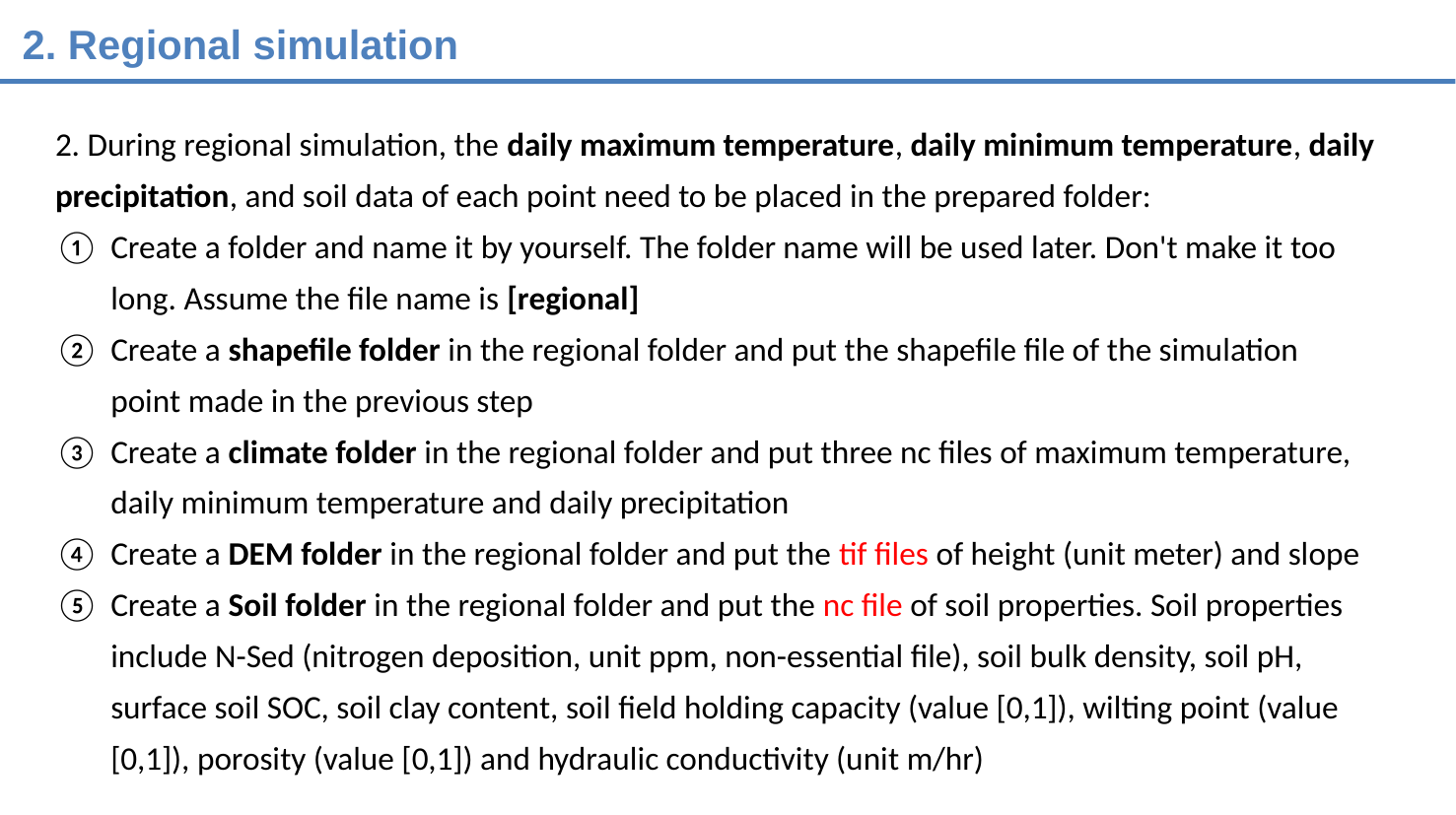

2. Regional simulation
2. During regional simulation, the daily maximum temperature, daily minimum temperature, daily precipitation, and soil data of each point need to be placed in the prepared folder:
Create a folder and name it by yourself. The folder name will be used later. Don't make it too long. Assume the file name is [regional]
Create a shapefile folder in the regional folder and put the shapefile file of the simulation point made in the previous step
Create a climate folder in the regional folder and put three nc files of maximum temperature, daily minimum temperature and daily precipitation
Create a DEM folder in the regional folder and put the tif files of height (unit meter) and slope
Create a Soil folder in the regional folder and put the nc file of soil properties. Soil properties include N-Sed (nitrogen deposition, unit ppm, non-essential file), soil bulk density, soil pH, surface soil SOC, soil clay content, soil field holding capacity (value [0,1]), wilting point (value [0,1]), porosity (value [0,1]) and hydraulic conductivity (unit m/hr)